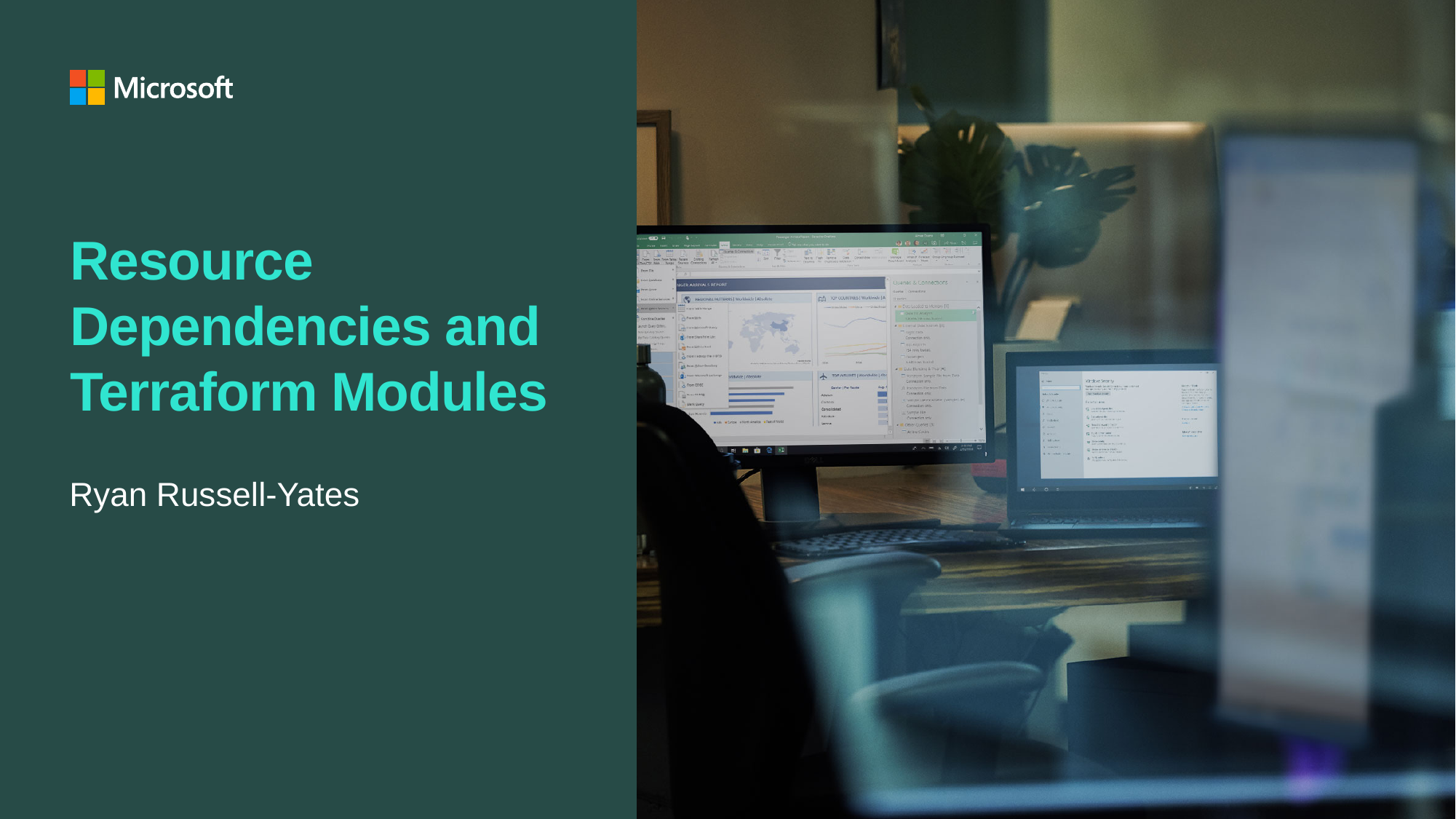

# Resource Dependencies and Terraform Modules
Ryan Russell-Yates